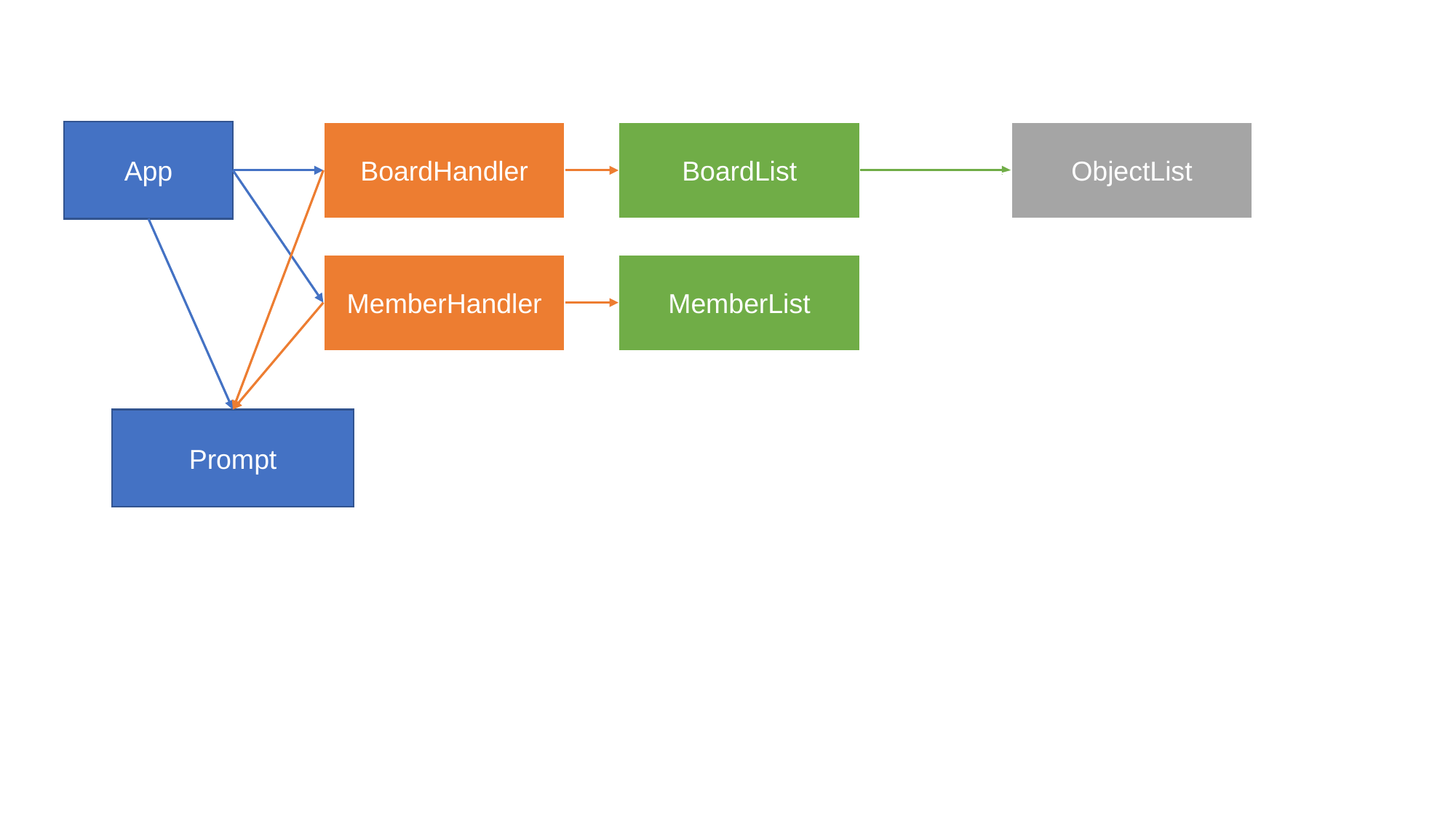

App
BoardHandler
BoardList
ObjectList
MemberHandler
MemberList
Prompt